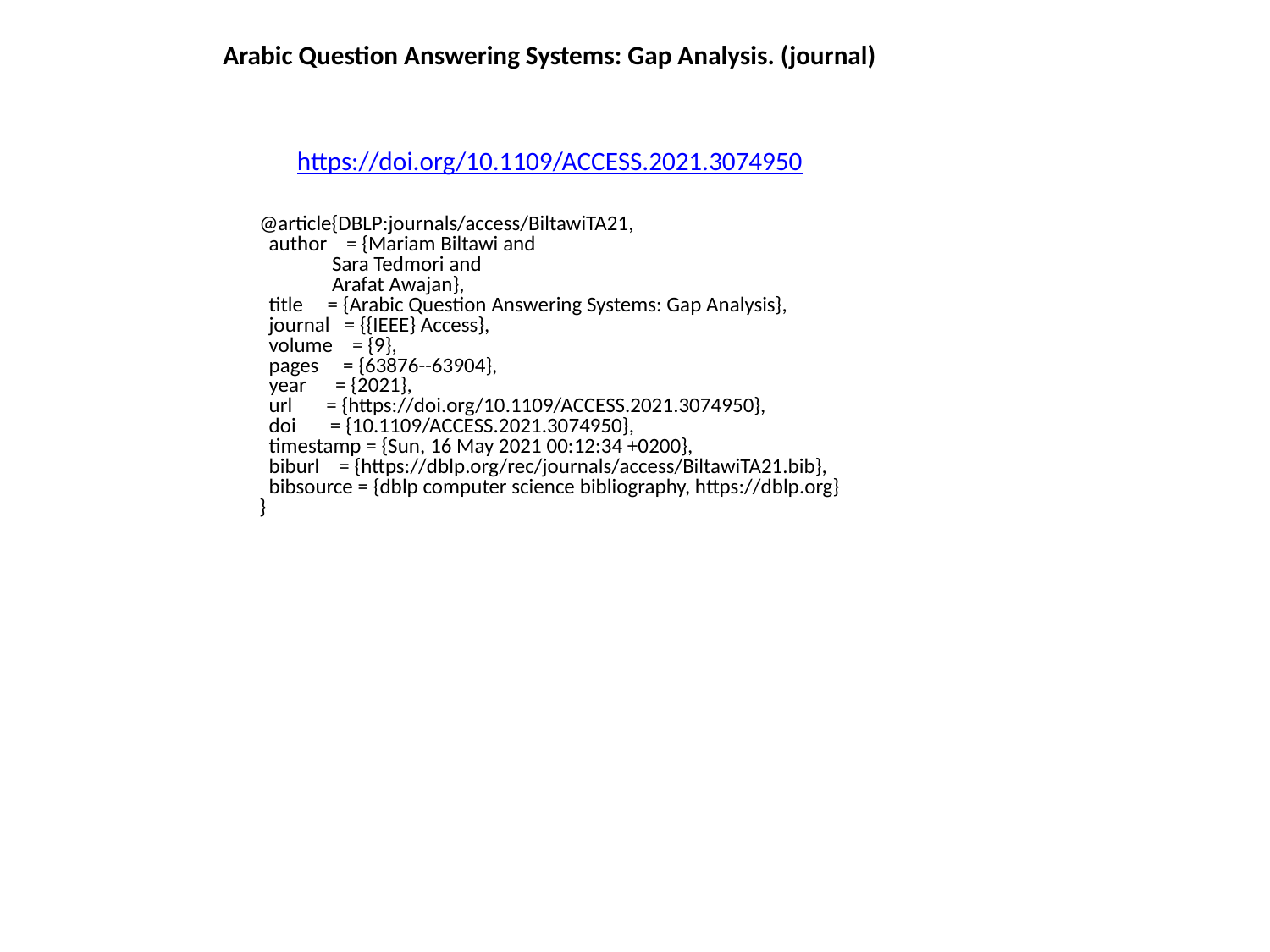

Arabic Question Answering Systems: Gap Analysis. (journal)

https://doi.org/10.1109/ACCESS.2021.3074950

@article{DBLP:journals/access/BiltawiTA21,
  author    = {Mariam Biltawi and
               Sara Tedmori and
               Arafat Awajan},
  title     = {Arabic Question Answering Systems: Gap Analysis},
  journal   = {{IEEE} Access},
  volume    = {9},
  pages     = {63876--63904},
  year      = {2021},
  url       = {https://doi.org/10.1109/ACCESS.2021.3074950},
  doi       = {10.1109/ACCESS.2021.3074950},
  timestamp = {Sun, 16 May 2021 00:12:34 +0200},
  biburl    = {https://dblp.org/rec/journals/access/BiltawiTA21.bib},
  bibsource = {dblp computer science bibliography, https://dblp.org}
}